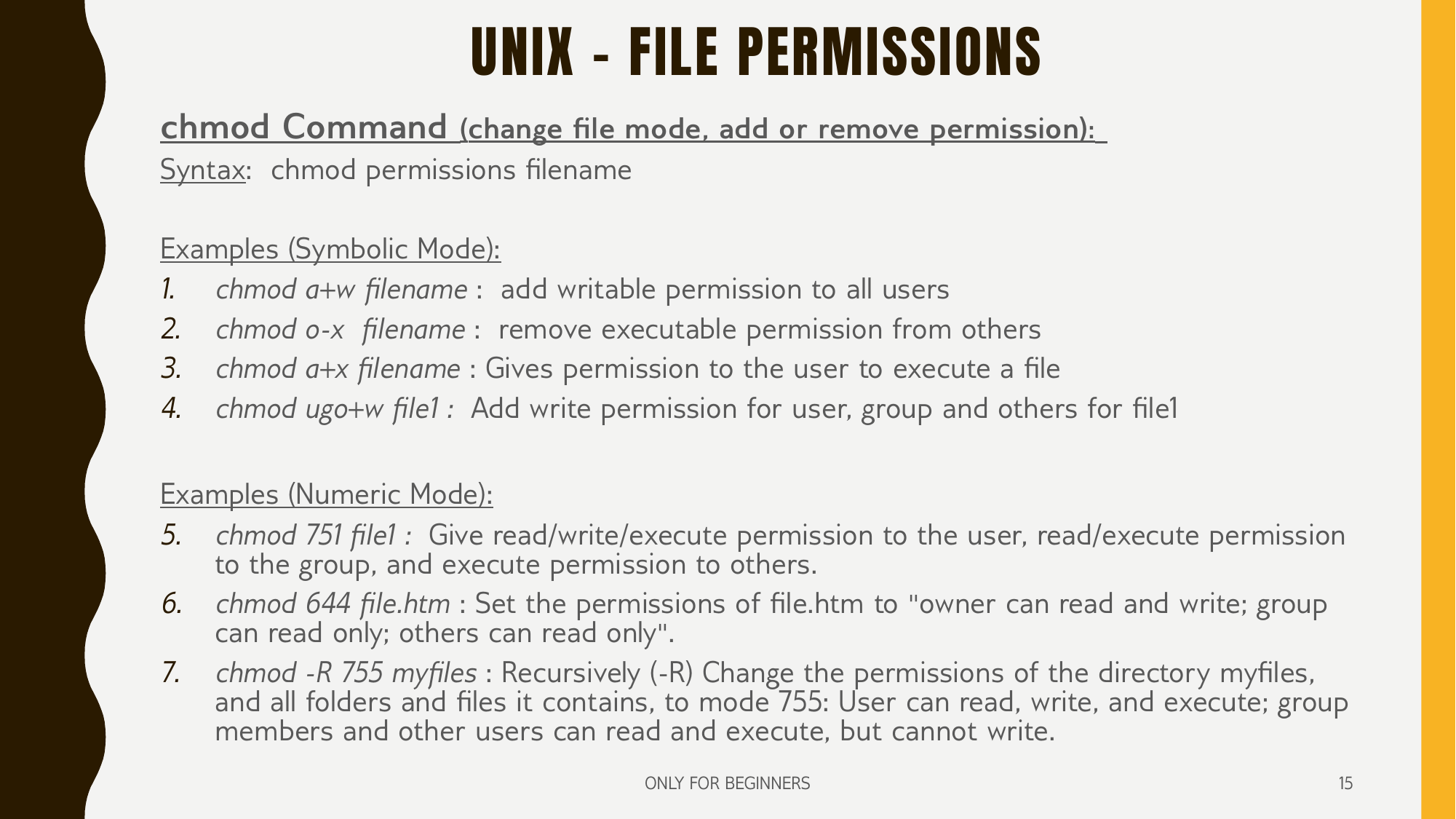

# Unix – FILE PERMISSIONS
chmod Command (change file mode, add or remove permission):
Syntax:  chmod permissions filename

Examples (Symbolic Mode):
chmod a+w filename :  add writable permission to all users
chmod o-x  filename :  remove executable permission from others
chmod a+x filename : Gives permission to the user to execute a file
chmod ugo+w file1 :  Add write permission for user, group and others for file1

Examples (Numeric Mode):
chmod 751 file1 :  Give read/write/execute permission to the user, read/execute permission to the group, and execute permission to others.
chmod 644 file.htm : Set the permissions of file.htm to "owner can read and write; group can read only; others can read only".
chmod -R 755 myfiles : Recursively (-R) Change the permissions of the directory myfiles, and all folders and files it contains, to mode 755: User can read, write, and execute; group members and other users can read and execute, but cannot write.

ONLY FOR BEGINNERS
15